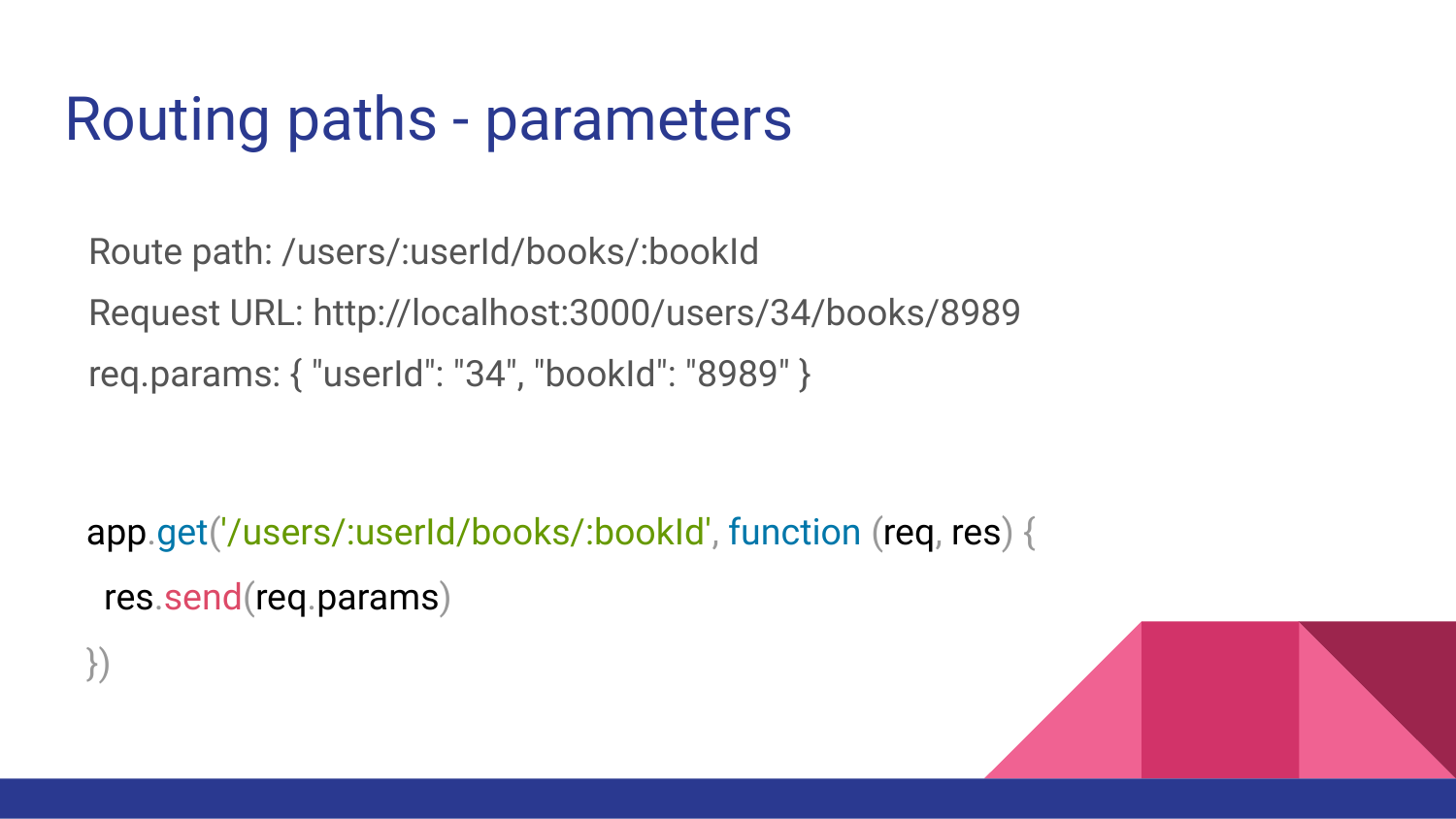

# Routing paths - parameters
Route path: /users/:userId/books/:bookId
Request URL: http://localhost:3000/users/34/books/8989
req.params: { "userId": "34", "bookId": "8989" }

app.get('/users/:userId/books/:bookId', function (req, res) {
  res.send(req.params)
})